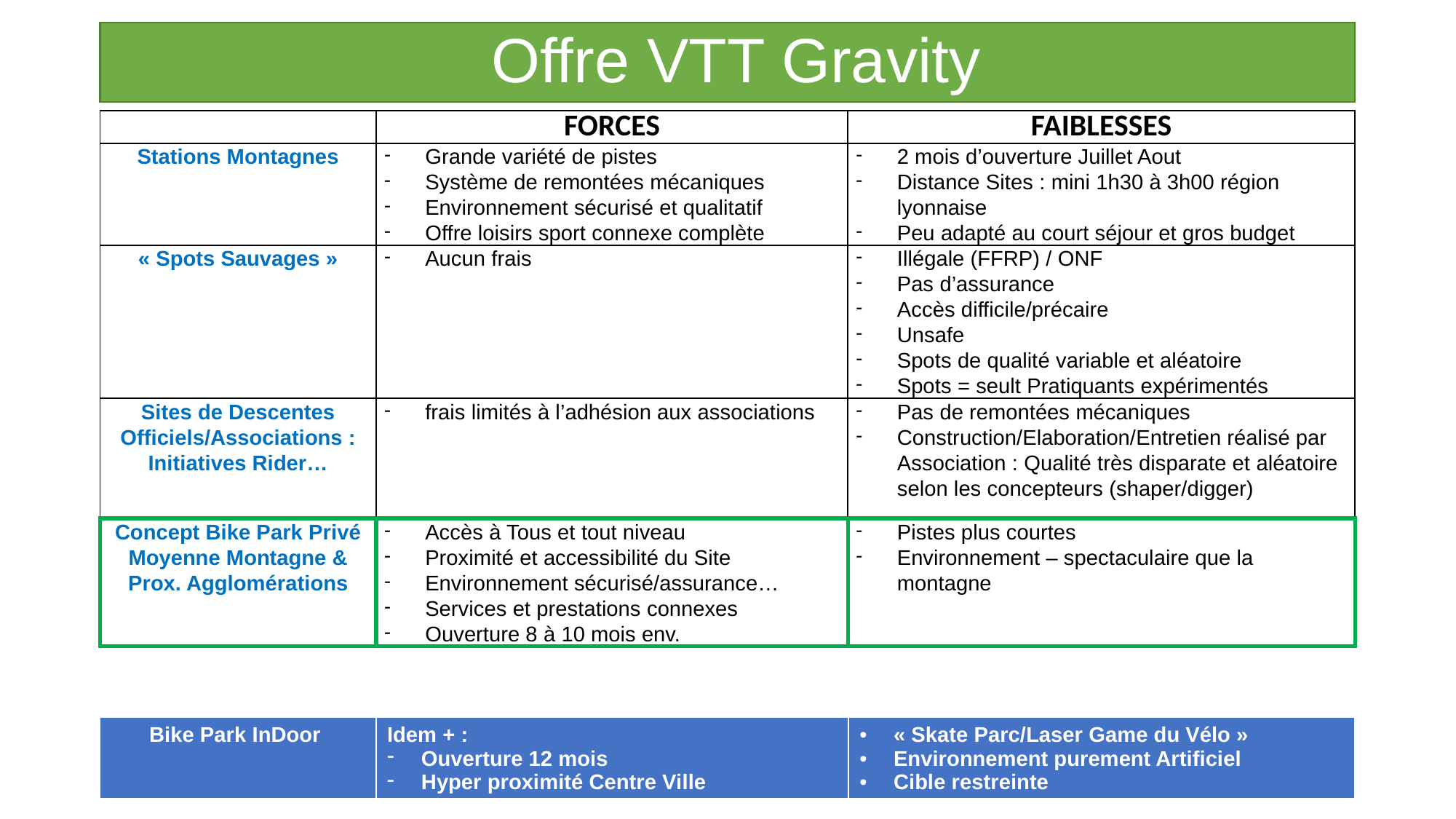

# Offre VTT Gravity
|  | FORCES | FAIBLESSES |
| --- | --- | --- |
| Stations Montagnes | Grande variété de pistes Système de remontées mécaniques Environnement sécurisé et qualitatif Offre loisirs sport connexe complète | 2 mois d’ouverture Juillet Aout Distance Sites : mini 1h30 à 3h00 région lyonnaise Peu adapté au court séjour et gros budget |
| « Spots Sauvages » | Aucun frais | Illégale (FFRP) / ONF Pas d’assurance Accès difficile/précaire Unsafe Spots de qualité variable et aléatoire Spots = seult Pratiquants expérimentés |
| Sites de Descentes Officiels/Associations : Initiatives Rider… | frais limités à l’adhésion aux associations | Pas de remontées mécaniques Construction/Elaboration/Entretien réalisé par Association : Qualité très disparate et aléatoire selon les concepteurs (shaper/digger) |
| Concept Bike Park Privé Moyenne Montagne & Prox. Agglomérations | Accès à Tous et tout niveau Proximité et accessibilité du Site Environnement sécurisé/assurance… Services et prestations connexes Ouverture 8 à 10 mois env. | Pistes plus courtes Environnement – spectaculaire que la montagne |
| Bike Park InDoor | Idem + : Ouverture 12 mois Hyper proximité Centre Ville | « Skate Parc/Laser Game du Vélo » Environnement purement Artificiel Cible restreinte |
| --- | --- | --- |